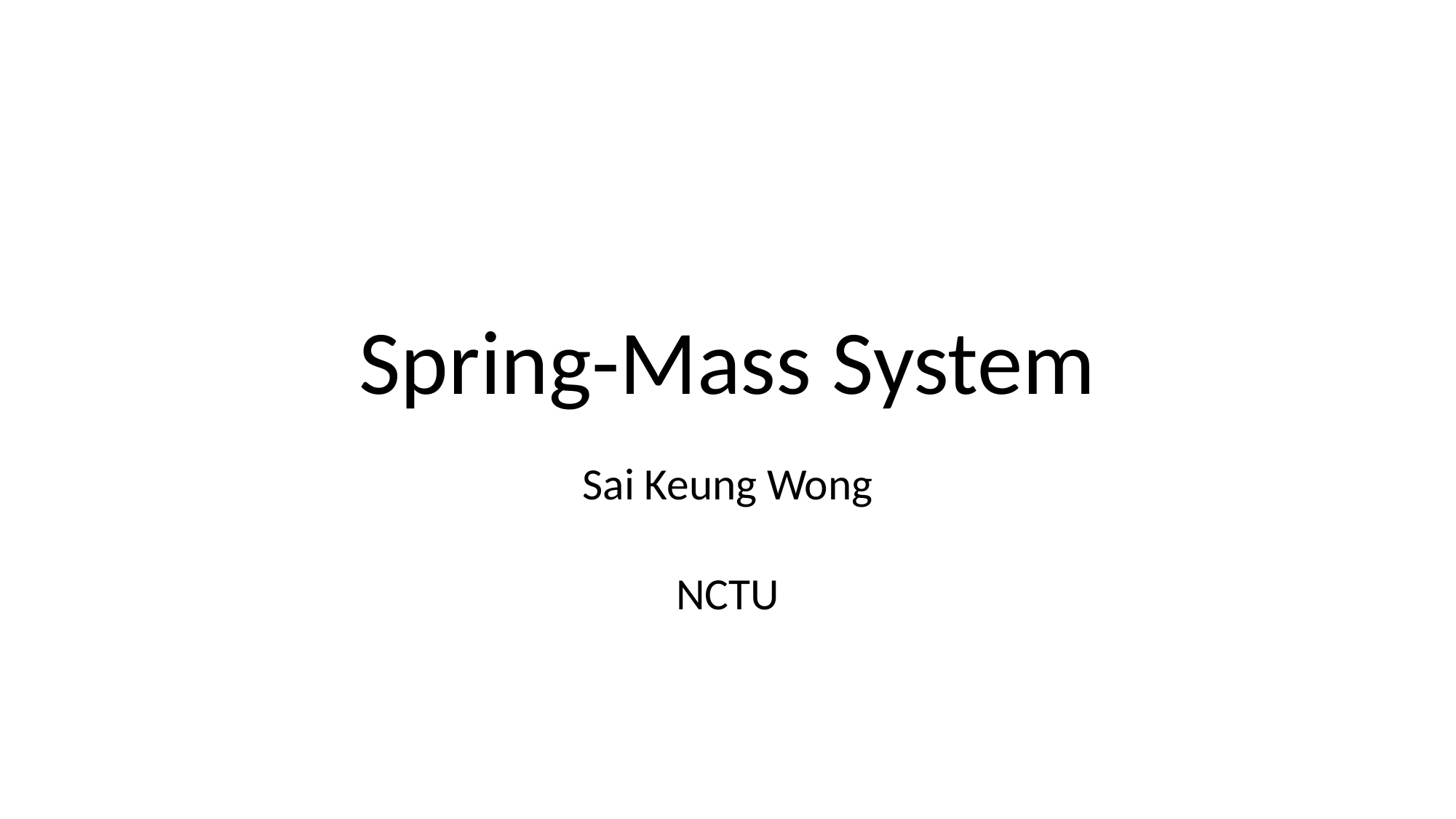

# Spring-Mass System

Sai Keung Wong

NCTU